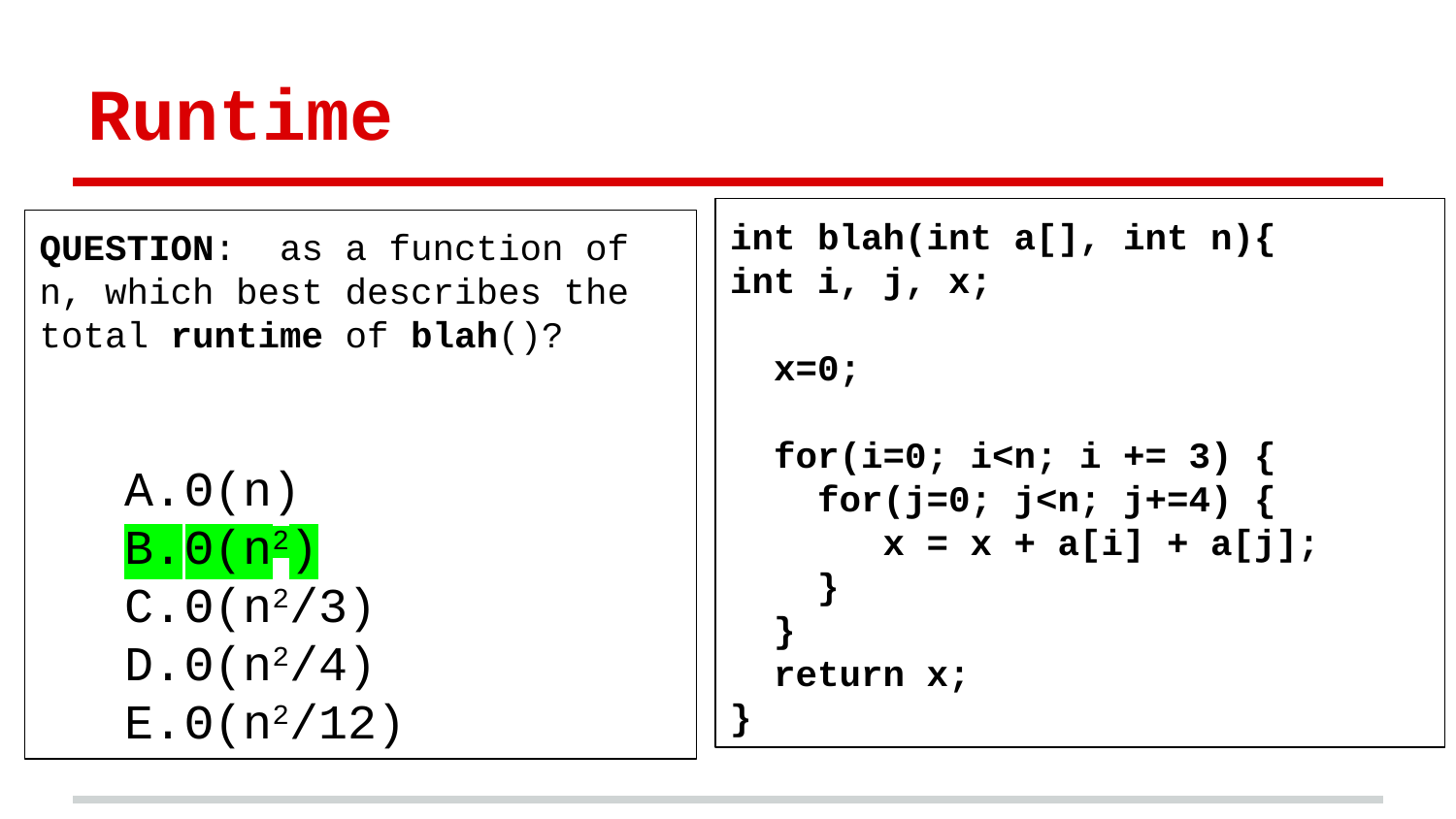

# Runtime
int blah(int a[], int n){
int i, j, x;

  x=0;

  for(i=0; i<n; i += 3) {
    for(j=0; j<n; j+=4) {
       x = x + a[i] + a[j];
    }
  }
  return x;
}
QUESTION:  as a function of n, which best describes the total runtime of blah()?

Θ(n)
Θ(n2)
Θ(n2/3)
Θ(n2/4)
Θ(n2/12)